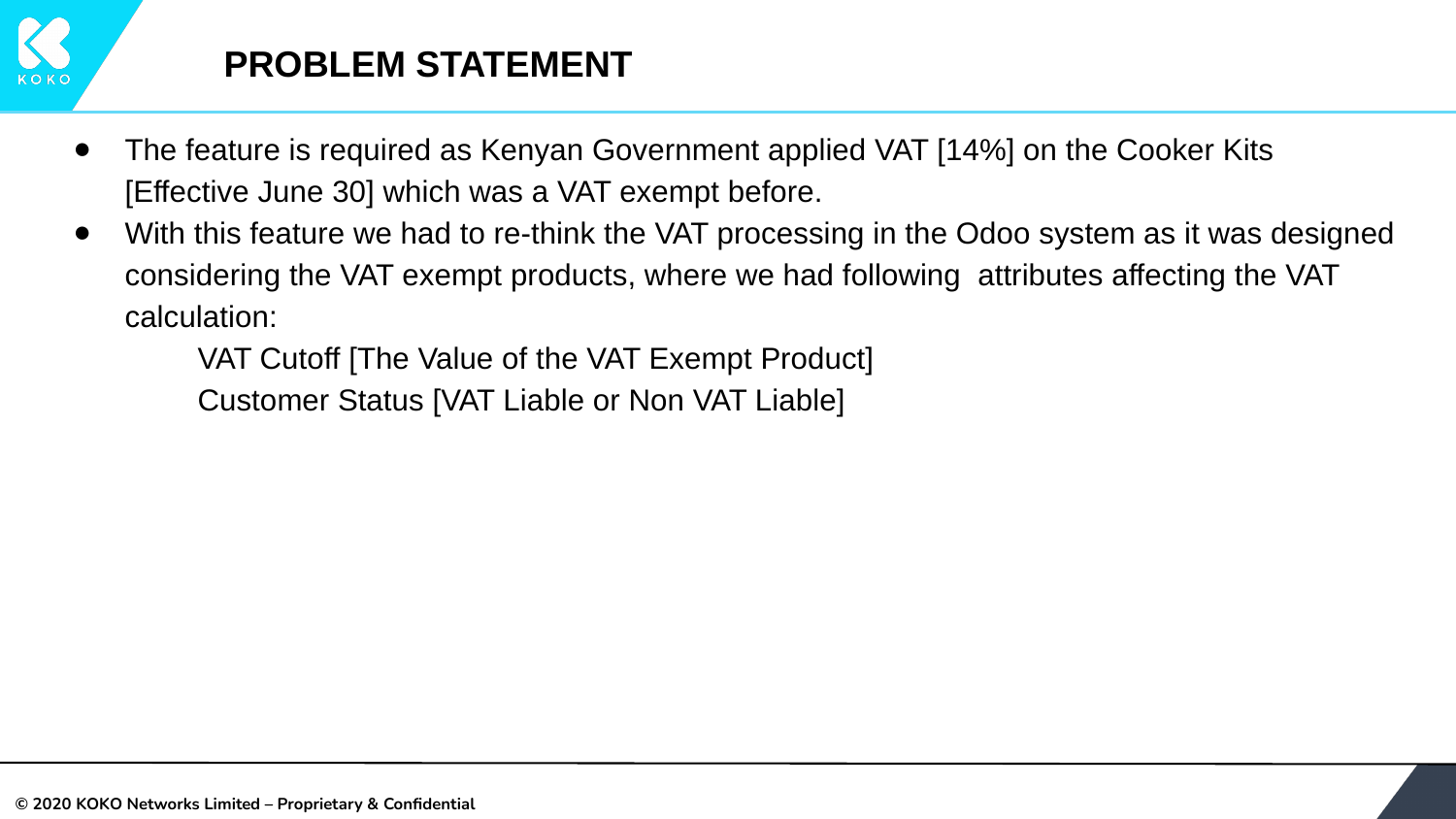

PROBLEM STATEMENT
The feature is required as Kenyan Government applied VAT [14%] on the Cooker Kits [Effective June 30] which was a VAT exempt before.
With this feature we had to re-think the VAT processing in the Odoo system as it was designed considering the VAT exempt products, where we had following  attributes affecting the VAT calculation:
VAT Cutoff [The Value of the VAT Exempt Product]
Customer Status [VAT Liable or Non VAT Liable]

2